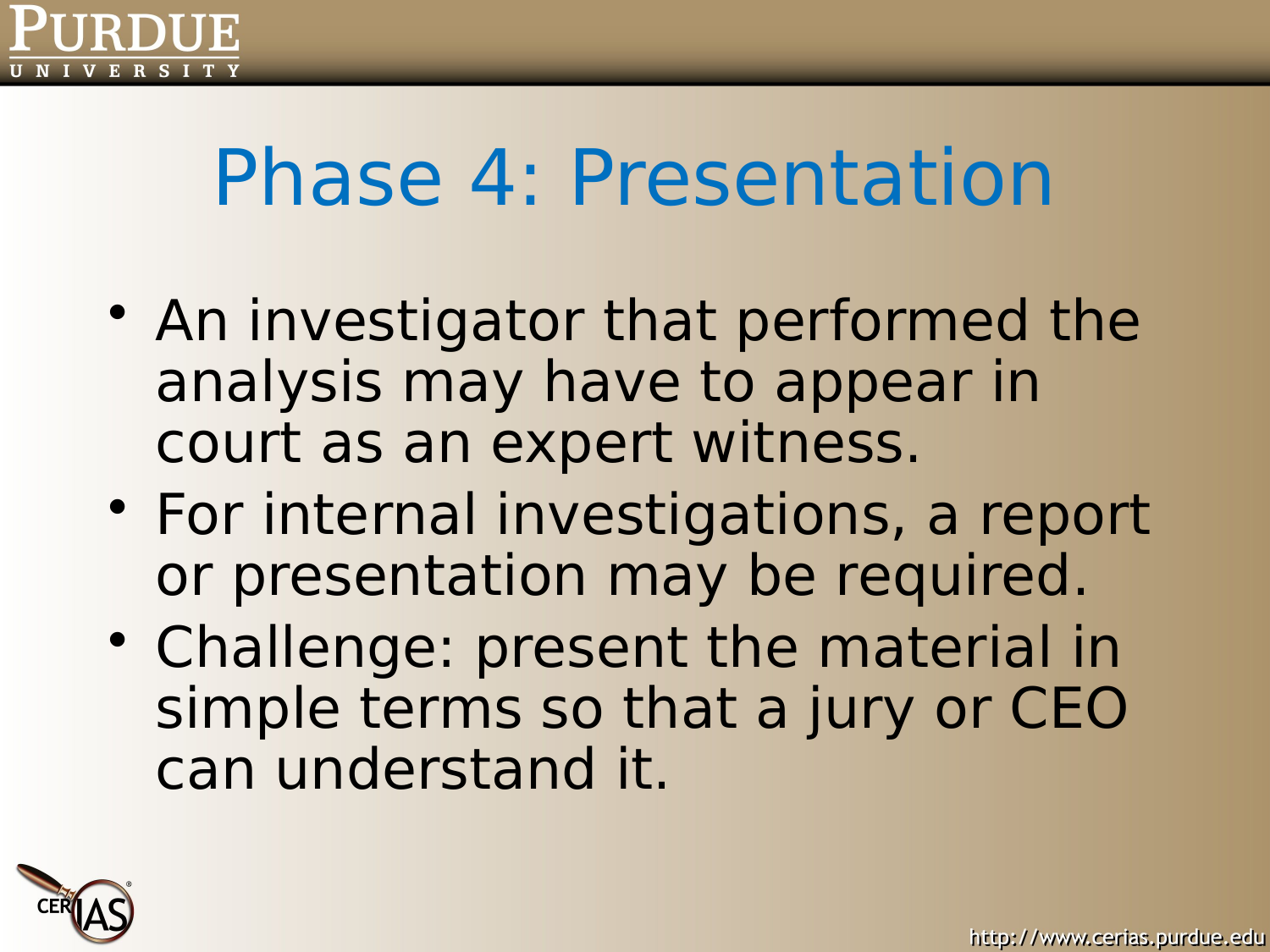

# Phase 4: Presentation
An investigator that performed the analysis may have to appear in court as an expert witness.
For internal investigations, a report or presentation may be required.
Challenge: present the material in simple terms so that a jury or CEO can understand it.